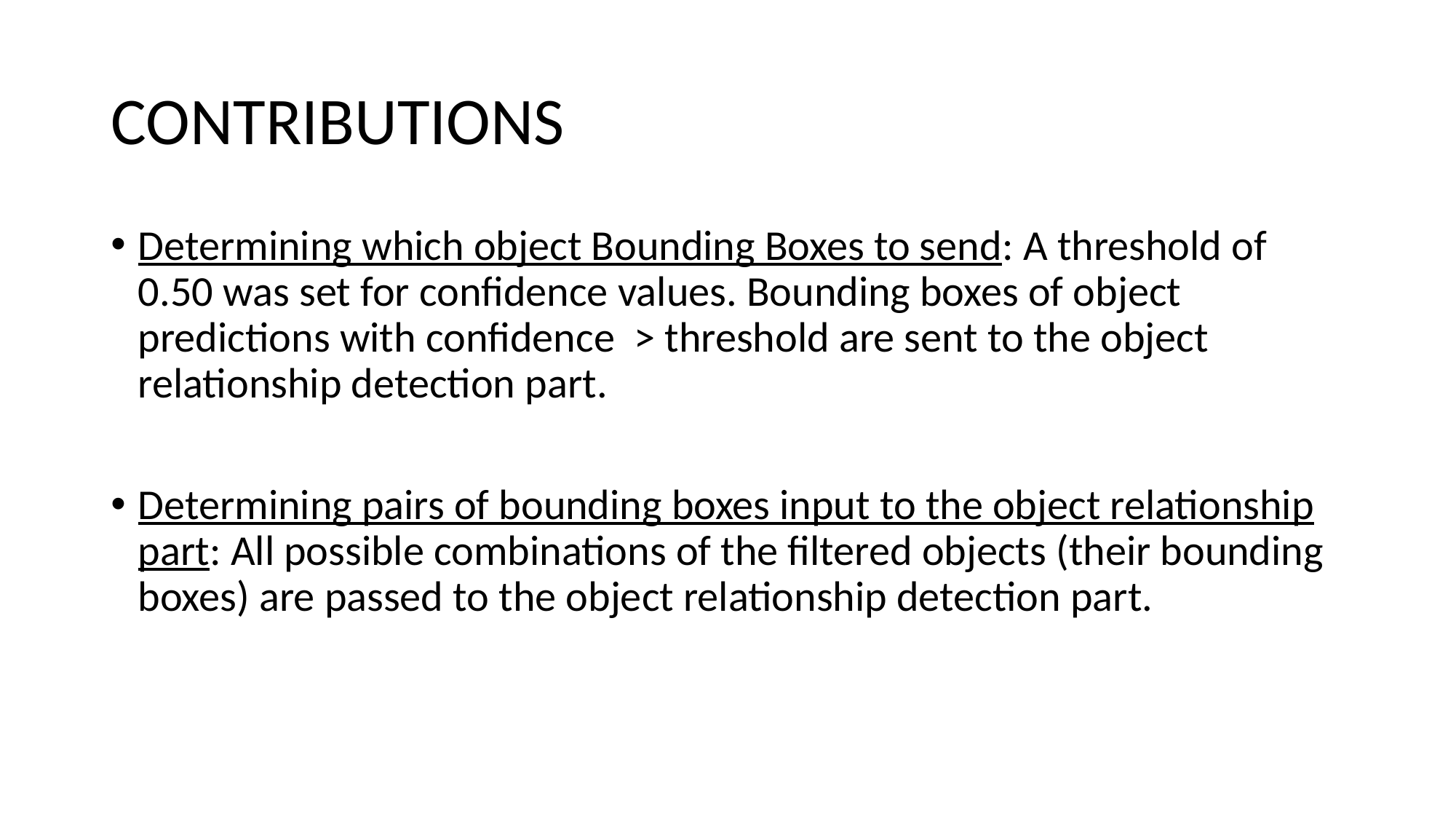

# CONTRIBUTIONS
Determining which object Bounding Boxes to send: A threshold of 0.50 was set for confidence values. Bounding boxes of object predictions with confidence  > threshold are sent to the object relationship detection part.

Determining pairs of bounding boxes input to the object relationship part: All possible combinations of the filtered objects (their bounding boxes) are passed to the object relationship detection part.